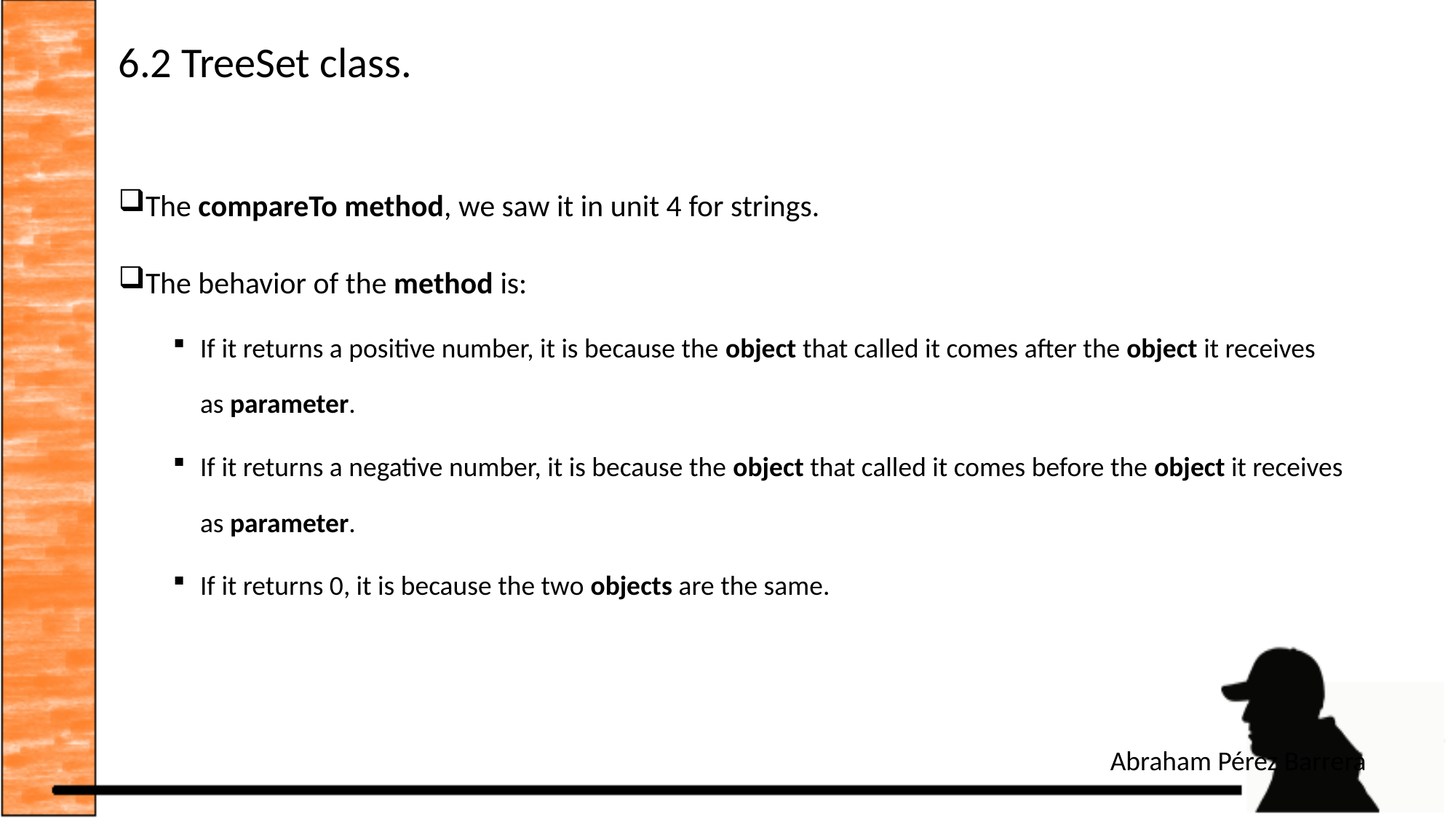

# 6.2 TreeSet class.
The compareTo method, we saw it in unit 4 for strings.
The behavior of the method is:
If it returns a positive number, it is because the object that called it comes after the object it receives as parameter.
If it returns a negative number, it is because the object that called it comes before the object it receives as parameter.
If it returns 0, it is because the two objects are the same.